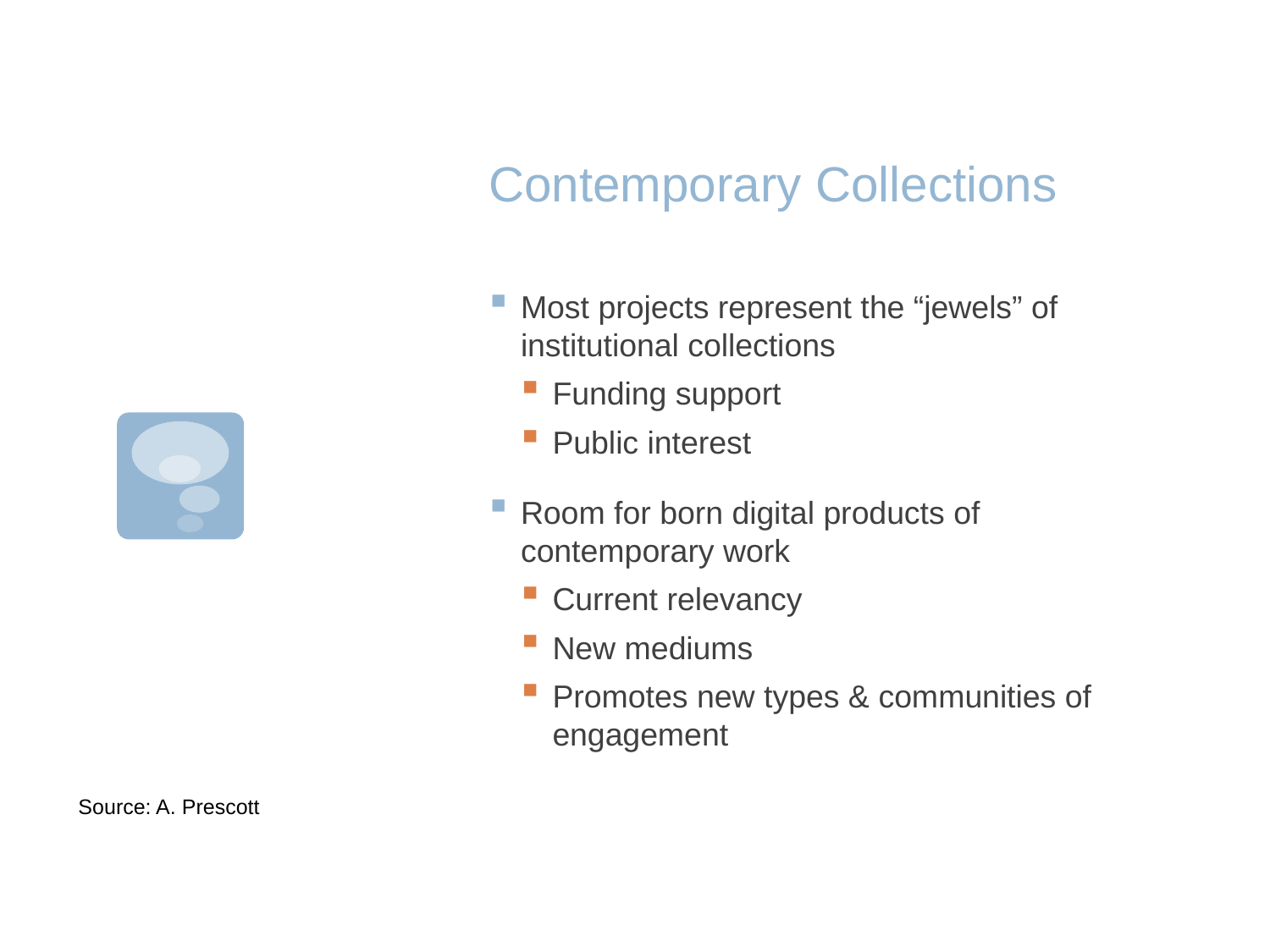

# Contemporary Collections
Most projects represent the “jewels” of institutional collections
Funding support
Public interest
Room for born digital products of contemporary work
Current relevancy
New mediums
Promotes new types & communities of engagement
Source: A. Prescott